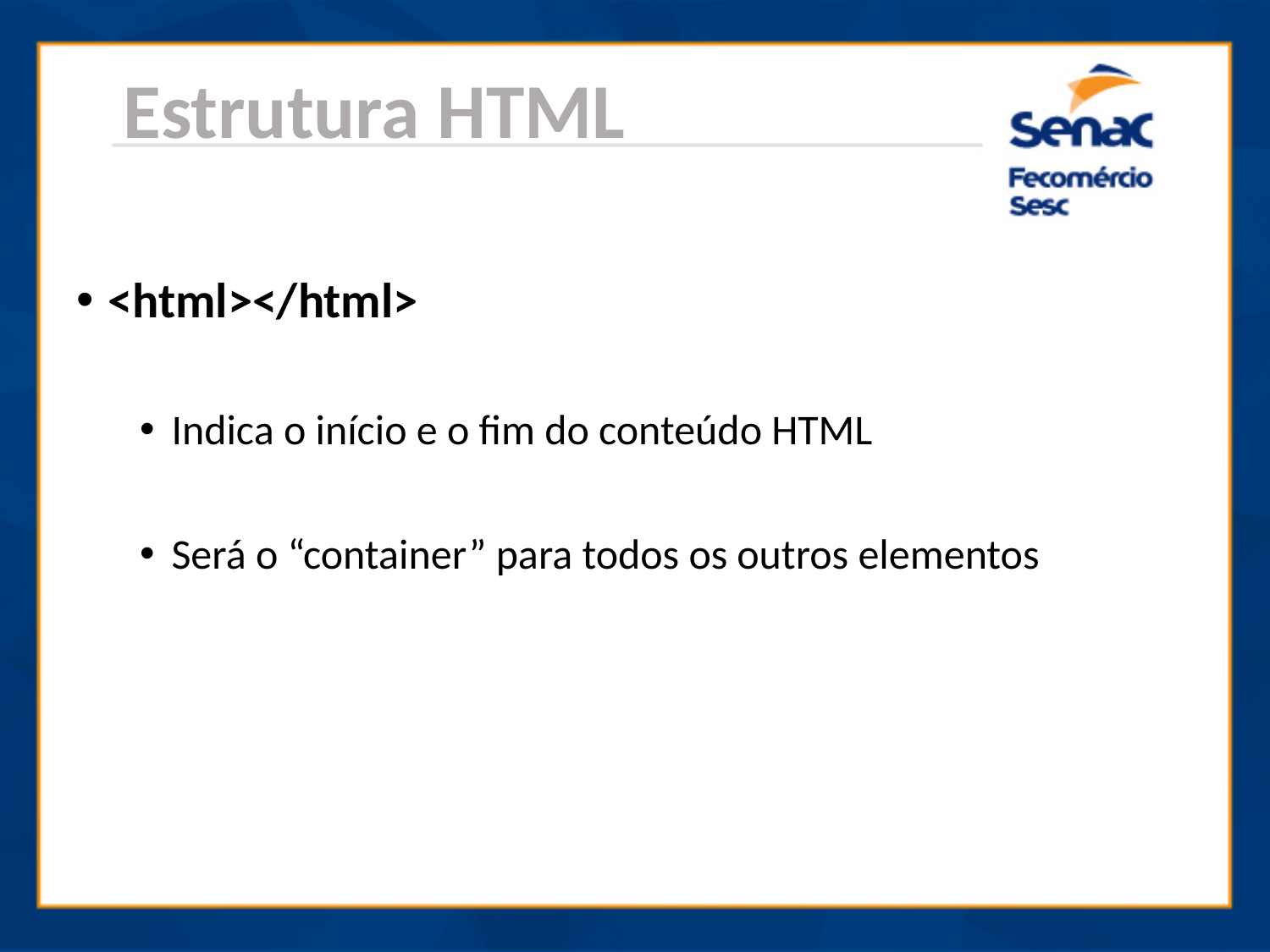

Estrutura HTML
<html></html>

Indica o início e o fim do conteúdo HTML

Será o “container” para todos os outros elementos